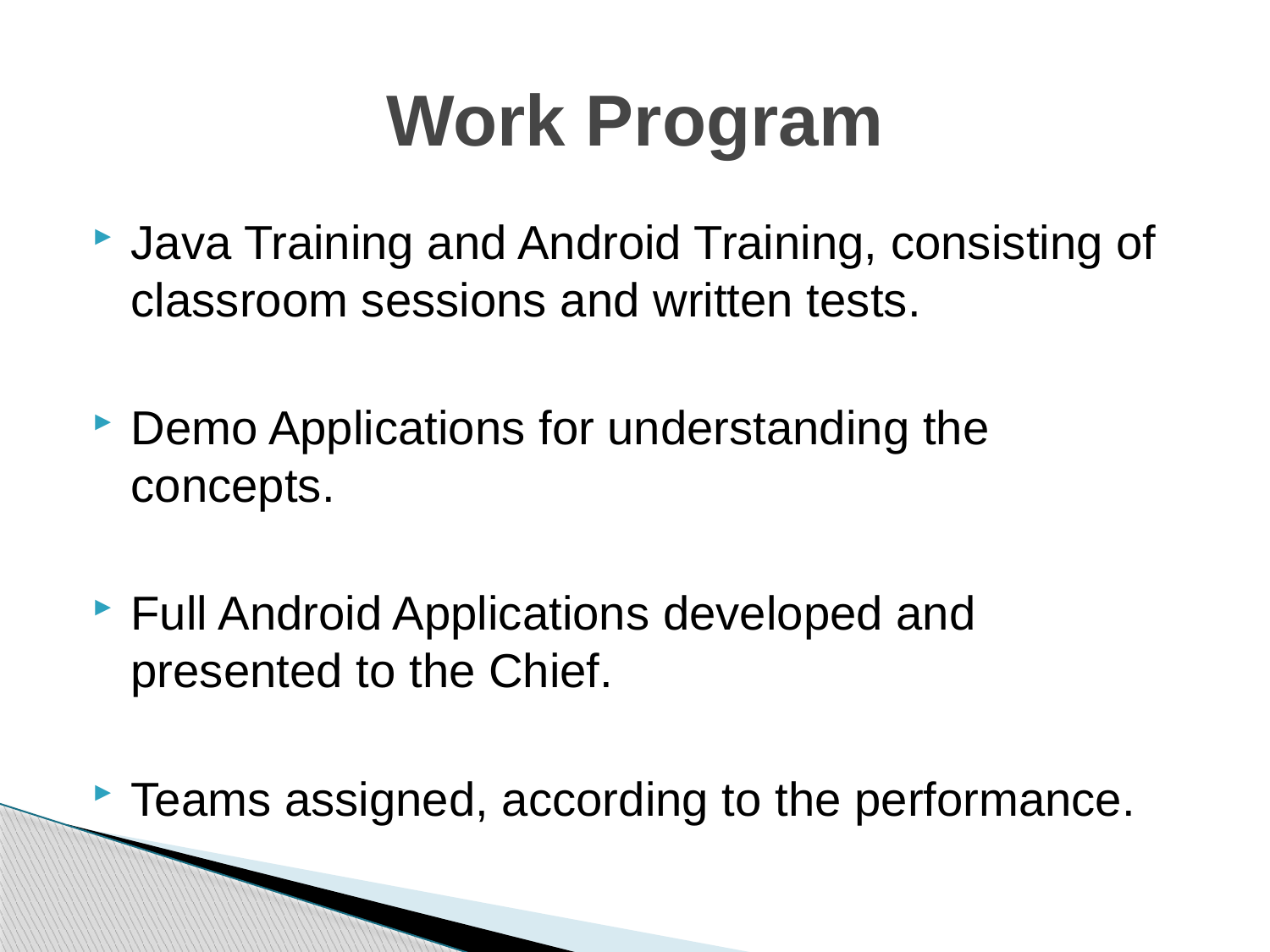

# Work Program
Java Training and Android Training, consisting of classroom sessions and written tests.

Demo Applications for understanding the concepts.

Full Android Applications developed and presented to the Chief.

Teams assigned, according to the performance.